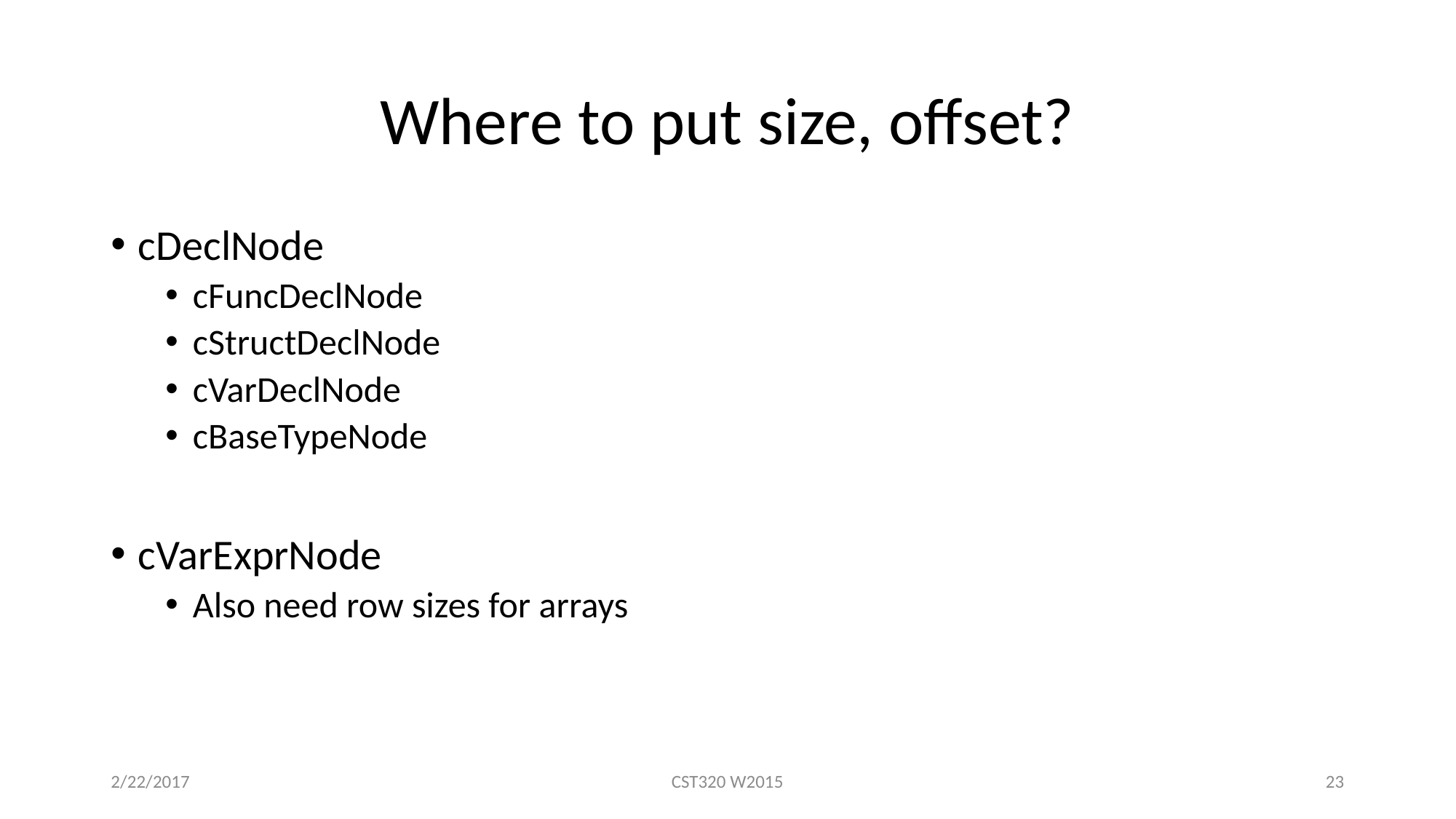

# Where to put size, offset?
cDeclNode
cFuncDeclNode
cStructDeclNode
cVarDeclNode
cBaseTypeNode

cVarExprNode
Also need row sizes for arrays
2/22/2017
CST320 W2015
23